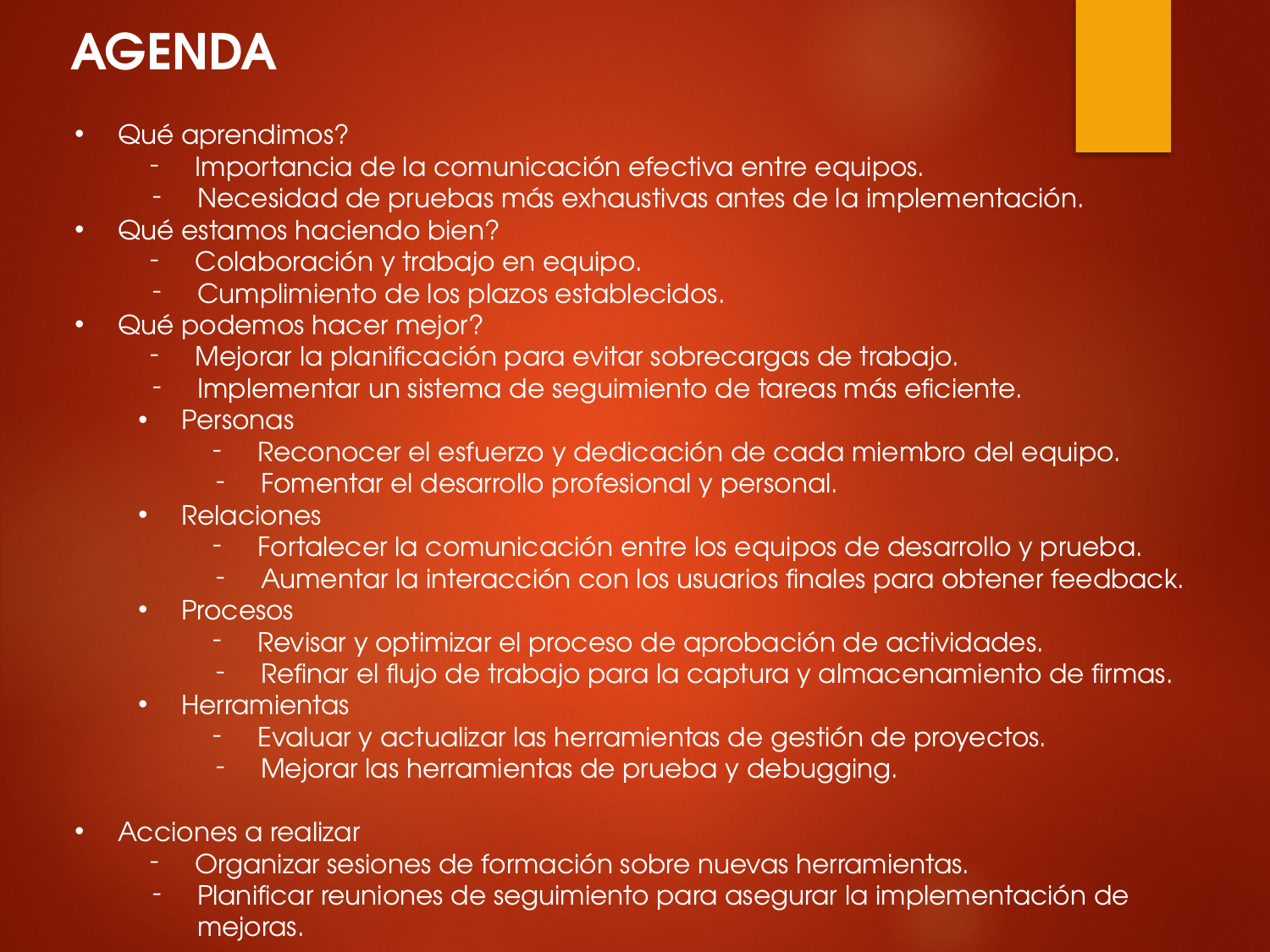

AGENDA

Qué aprendimos?
Importancia de la comunicación efectiva entre equipos.
Necesidad de pruebas más exhaustivas antes de la implementación.
Qué estamos haciendo bien?
Colaboración y trabajo en equipo.
Cumplimiento de los plazos establecidos.
Qué podemos hacer mejor?
Mejorar la planificación para evitar sobrecargas de trabajo.
Implementar un sistema de seguimiento de tareas más eficiente.
Personas
Reconocer el esfuerzo y dedicación de cada miembro del equipo.
Fomentar el desarrollo profesional y personal.
Relaciones
Fortalecer la comunicación entre los equipos de desarrollo y prueba.
Aumentar la interacción con los usuarios finales para obtener feedback.
Procesos
Revisar y optimizar el proceso de aprobación de actividades.
Refinar el flujo de trabajo para la captura y almacenamiento de firmas.
Herramientas
Evaluar y actualizar las herramientas de gestión de proyectos.
Mejorar las herramientas de prueba y debugging.

Acciones a realizar
Organizar sesiones de formación sobre nuevas herramientas.
Planificar reuniones de seguimiento para asegurar la implementación de mejoras.